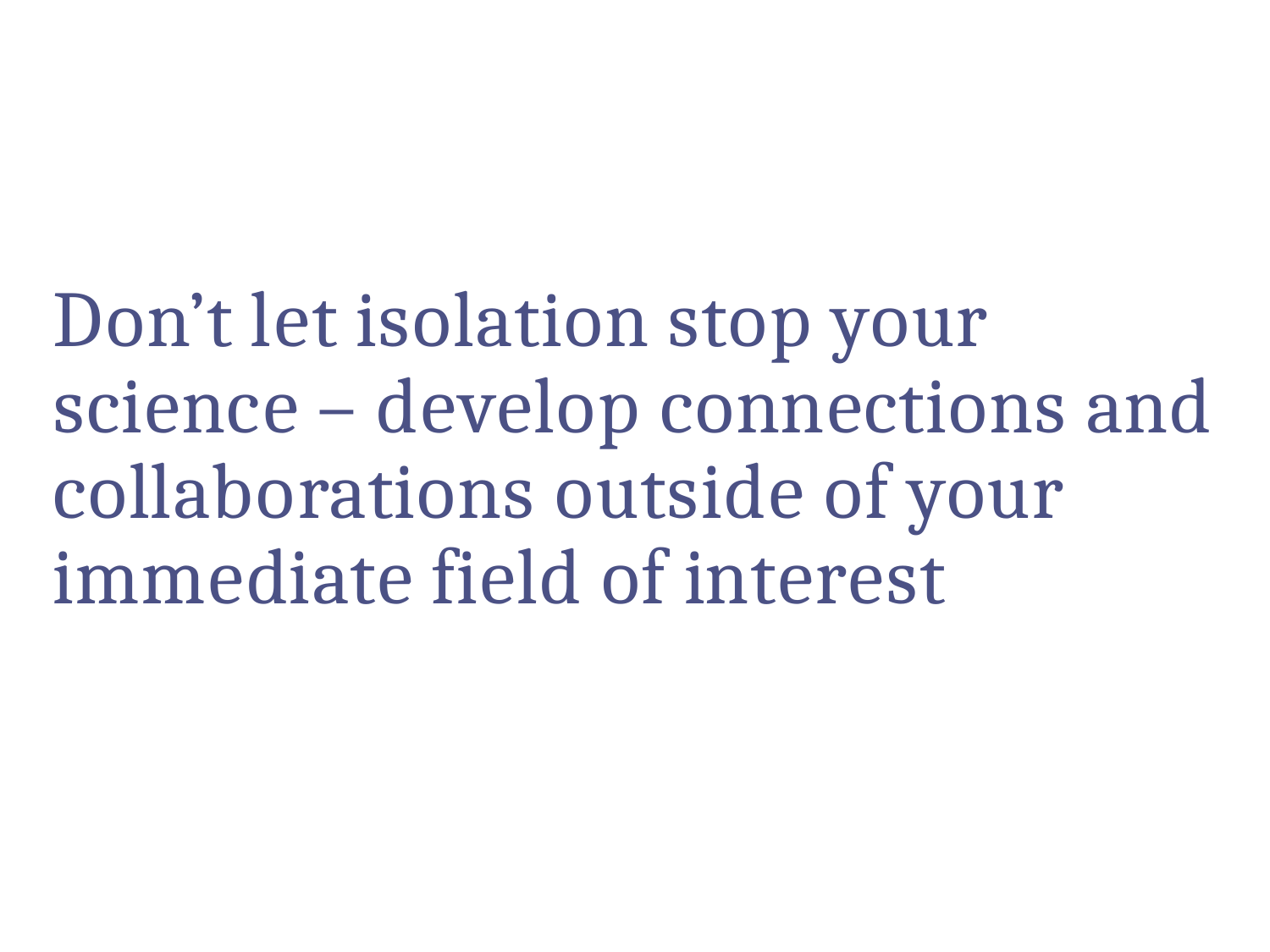

# Don’t let isolation stop your science – develop connections and collaborations outside of your immediate field of interest